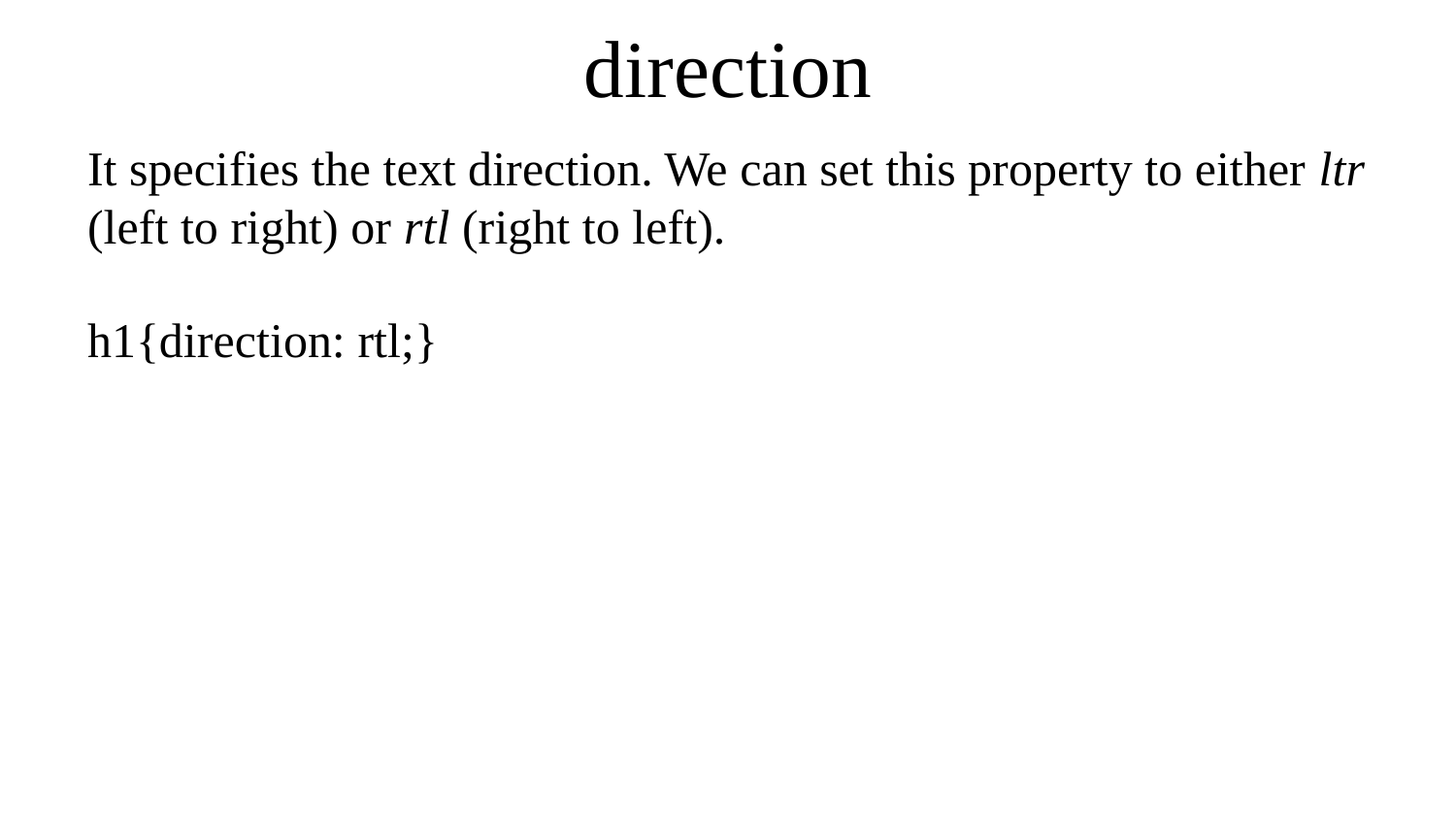

# direction
It specifies the text direction. We can set this property to either ltr (left to right) or rtl (right to left).

h1{direction: rtl;}